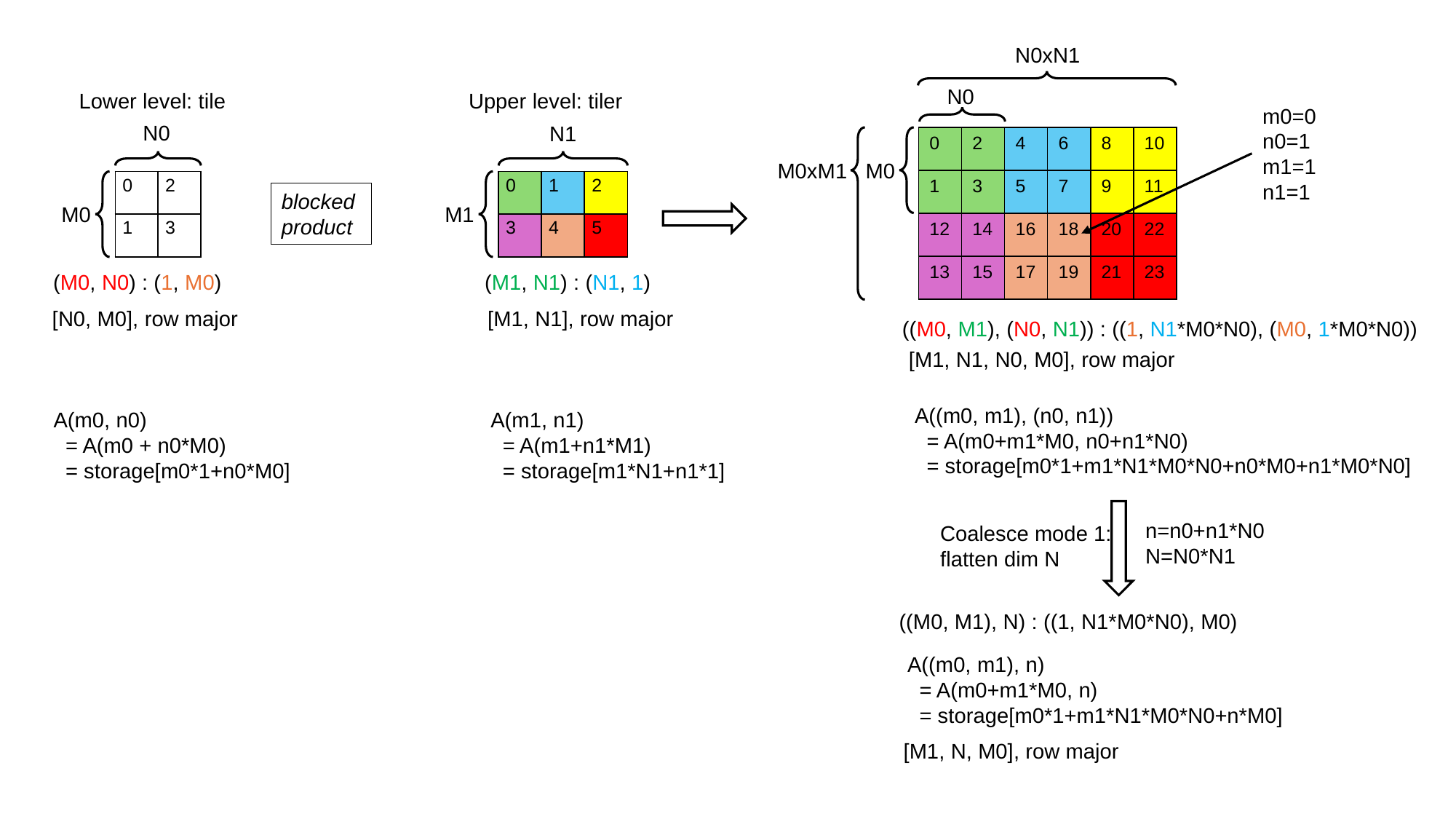

N0xN1

N0
Lower level: tile
Upper level: tiler

m0=0
n0=1
m1=1
n1=1
N0
N1

| 0 | 2 | 4 | 6 | 8 | 10 |
| --- | --- | --- | --- | --- | --- |
| 1 | 3 | 5 | 7 | 9 | 11 |
| 12 | 14 | 16 | 18 | 20 | 22 |
| 13 | 15 | 17 | 19 | 21 | 23 |
M0xM1
M0

| 0 | 2 |
| --- | --- |
| 1 | 3 |

| 0 | 1 | 2 |
| --- | --- | --- |
| 3 | 4 | 5 |
blocked
product
M0
M1

(M0, N0) : (1, M0)
(M1, N1) : (N1, 1)
[M1, N1], row major
[N0, M0], row major
((M0, M1), (N0, N1)) : ((1, N1*M0*N0), (M0, 1*M0*N0))
[M1, N1, N0, M0], row major
A((m0, m1), (n0, n1))
  = A(m0+m1*M0, n0+n1*N0)
  = storage[m0*1+m1*N1*M0*N0+n0*M0+n1*M0*N0]
A(m0, n0)
  = A(m0 + n0*M0)
  = storage[m0*1+n0*M0]
A(m1, n1)
  = A(m1+n1*M1)
  = storage[m1*N1+n1*1]
n=n0+n1*N0
N=N0*N1
Coalesce mode 1:
flatten dim N

((M0, M1), N) : ((1, N1*M0*N0), M0)
A((m0, m1), n)
  = A(m0+m1*M0, n)
  = storage[m0*1+m1*N1*M0*N0+n*M0]
[M1, N, M0], row major